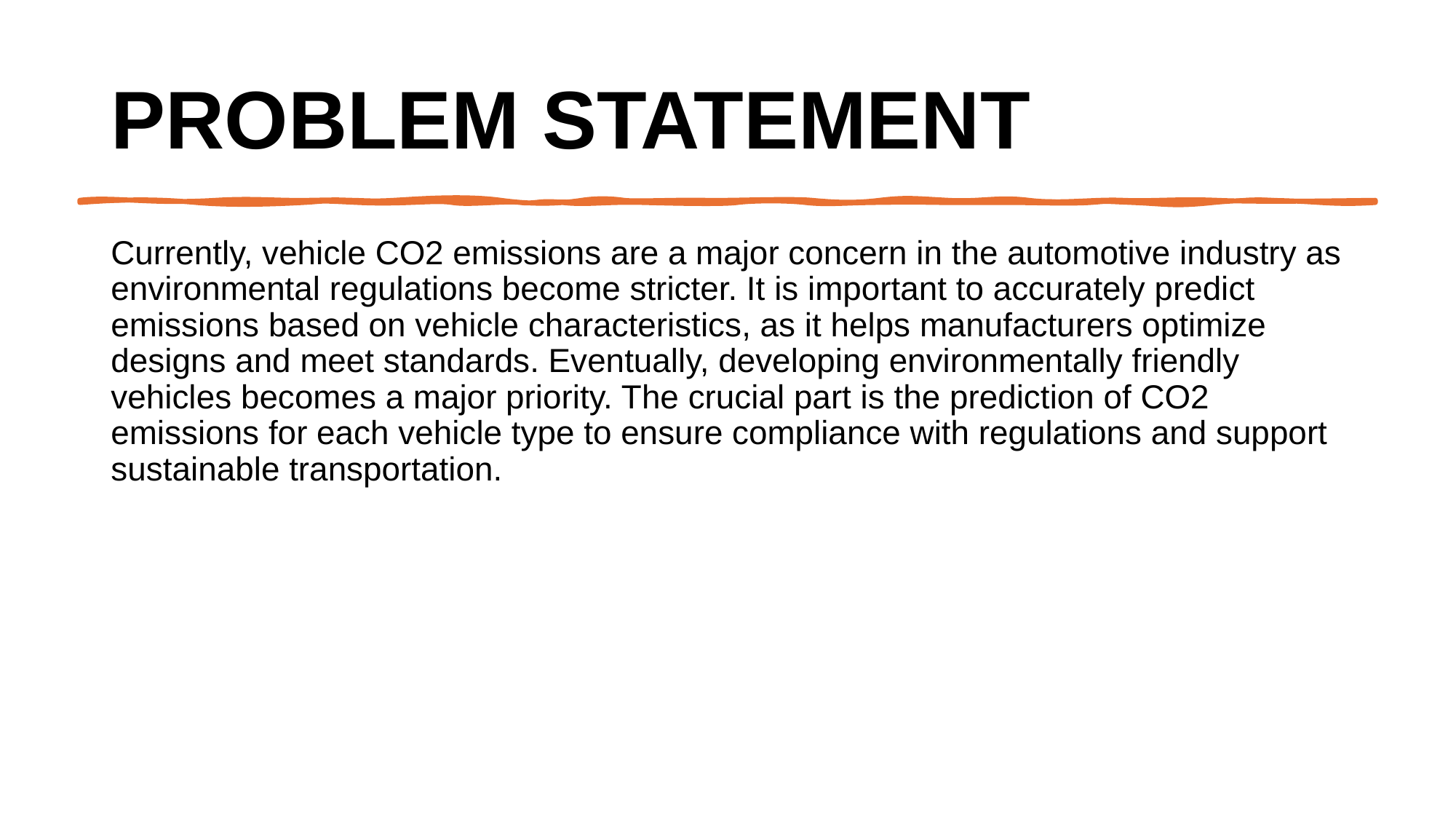

# Problem Statement

Currently, vehicle CO2 emissions are a major concern in the automotive industry as environmental regulations become stricter. It is important to accurately predict emissions based on vehicle characteristics, as it helps manufacturers optimize designs and meet standards. Eventually, developing environmentally friendly vehicles becomes a major priority. The crucial part is the prediction of CO2 emissions for each vehicle type to ensure compliance with regulations and support sustainable transportation.